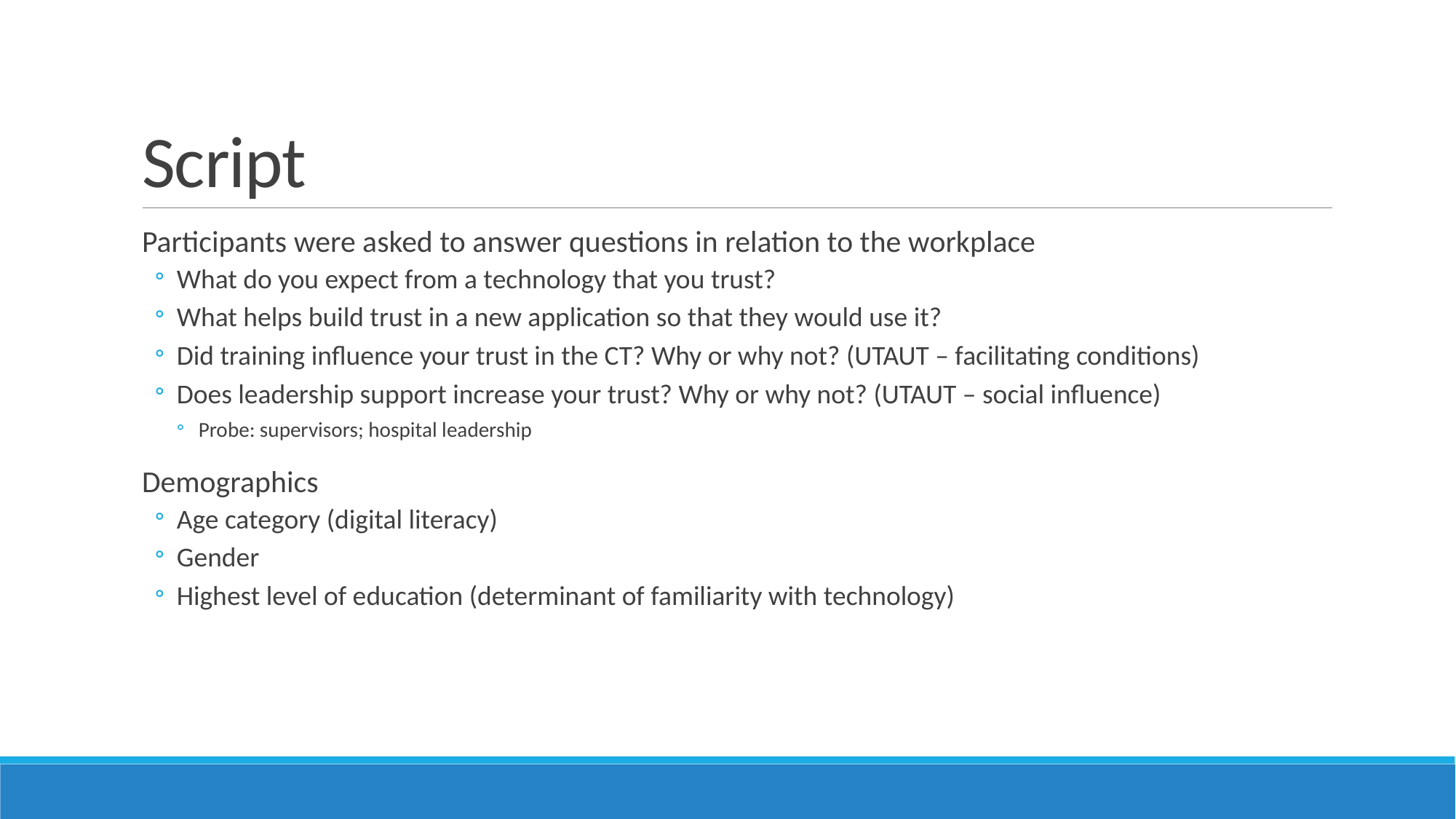

# Script
Participants were asked to answer questions in relation to the workplace
What do you expect from a technology that you trust?
What helps build trust in a new application so that they would use it?
Did training influence your trust in the CT? Why or why not? (UTAUT – facilitating conditions)
Does leadership support increase your trust? Why or why not? (UTAUT – social influence)
Probe: supervisors; hospital leadership
Demographics
Age category (digital literacy)
Gender
Highest level of education (determinant of familiarity with technology)